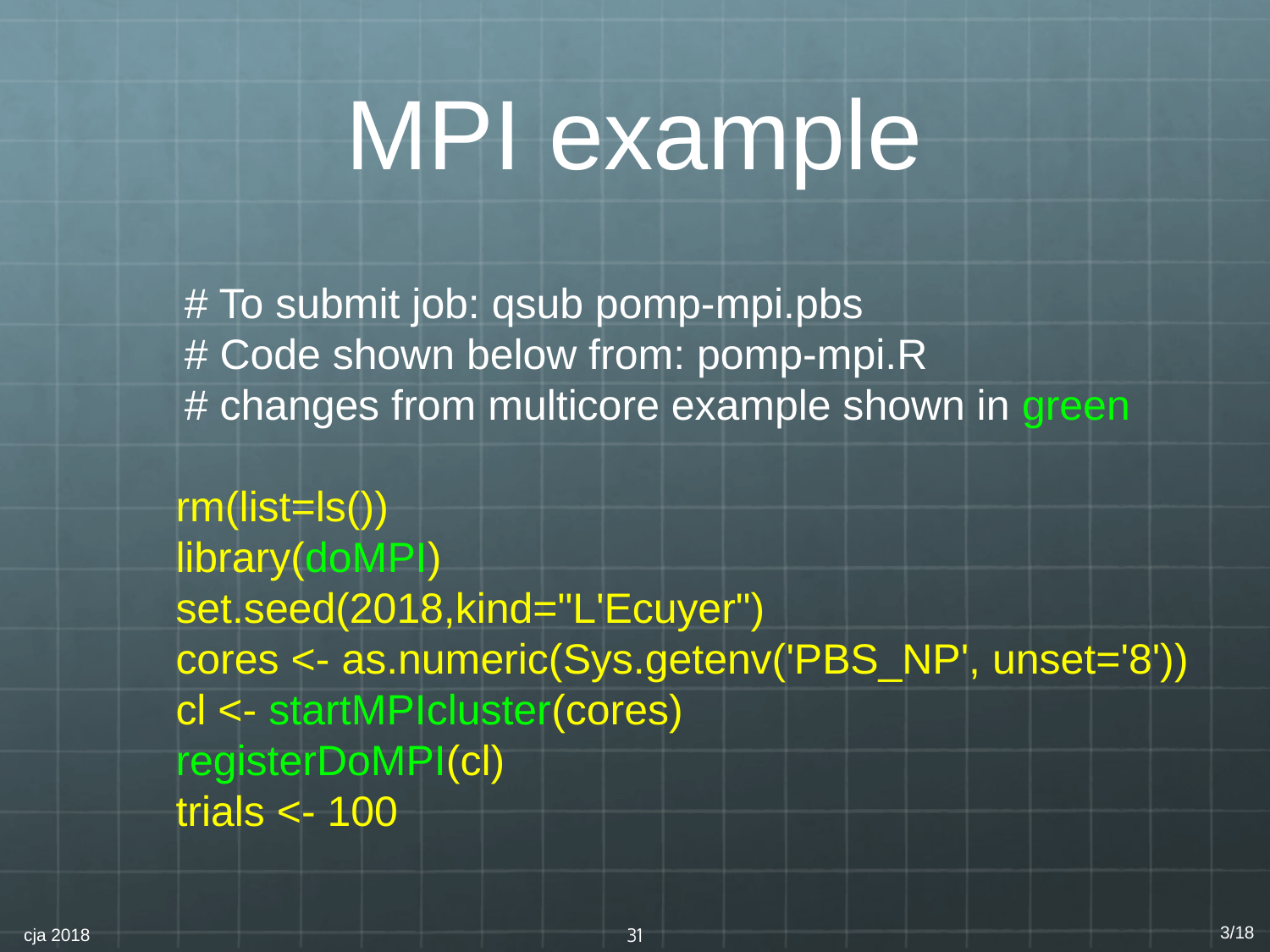

# MPI example

# To submit job: qsub pomp-mpi.pbs
# Code shown below from: pomp-mpi.R
# changes from multicore example shown in green

rm(list=ls())
library(doMPI)
set.seed(2018,kind="L'Ecuyer")
cores <- as.numeric(Sys.getenv('PBS_NP', unset='8'))
cl <- startMPIcluster(cores)
registerDoMPI(cl)
trials <- 100

31